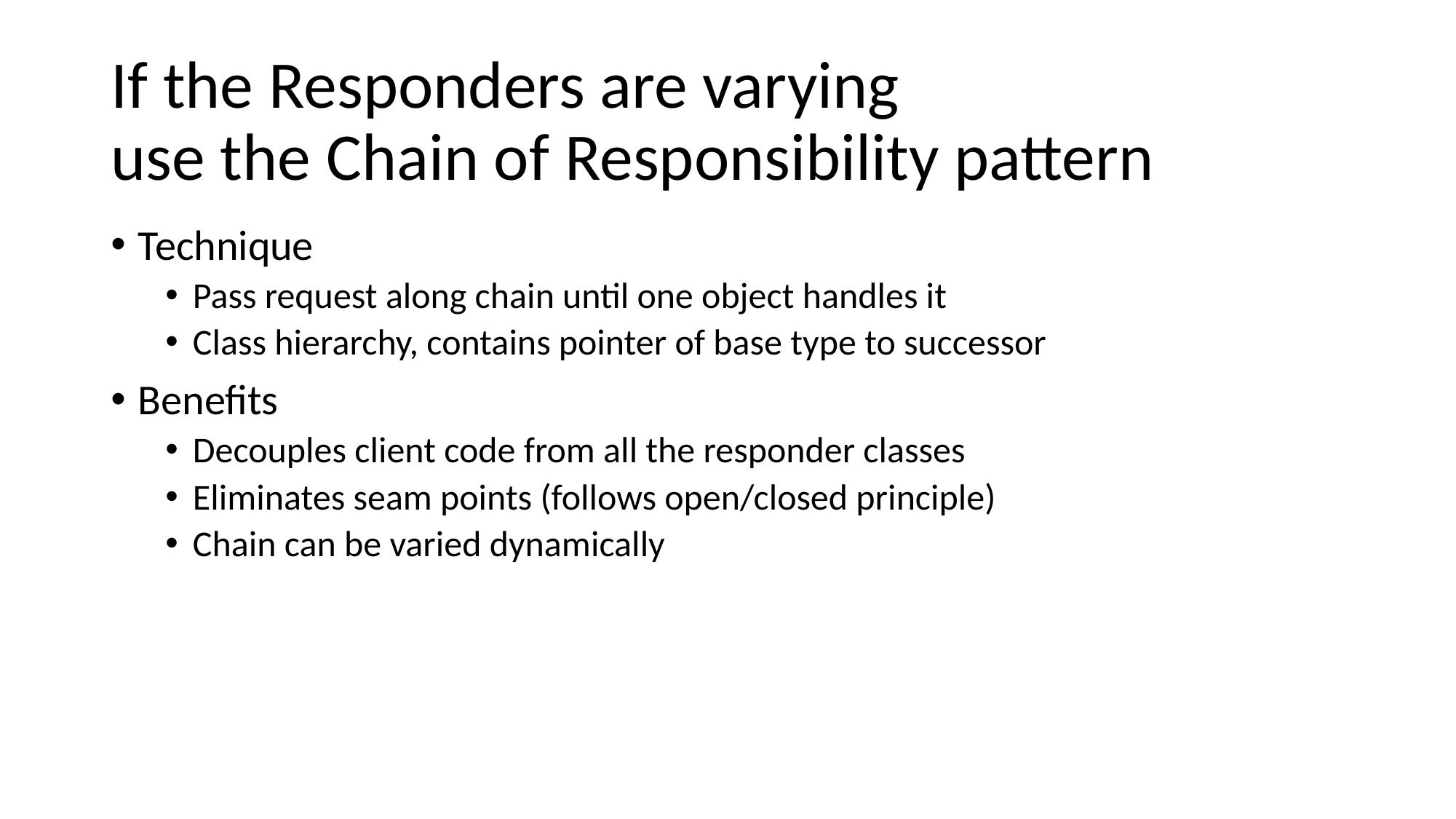

# If the Responders are varying use the Chain of Responsibility pattern
Technique
Pass request along chain until one object handles it
Class hierarchy, contains pointer of base type to successor
Benefits
Decouples client code from all the responder classes
Eliminates seam points (follows open/closed principle)
Chain can be varied dynamically